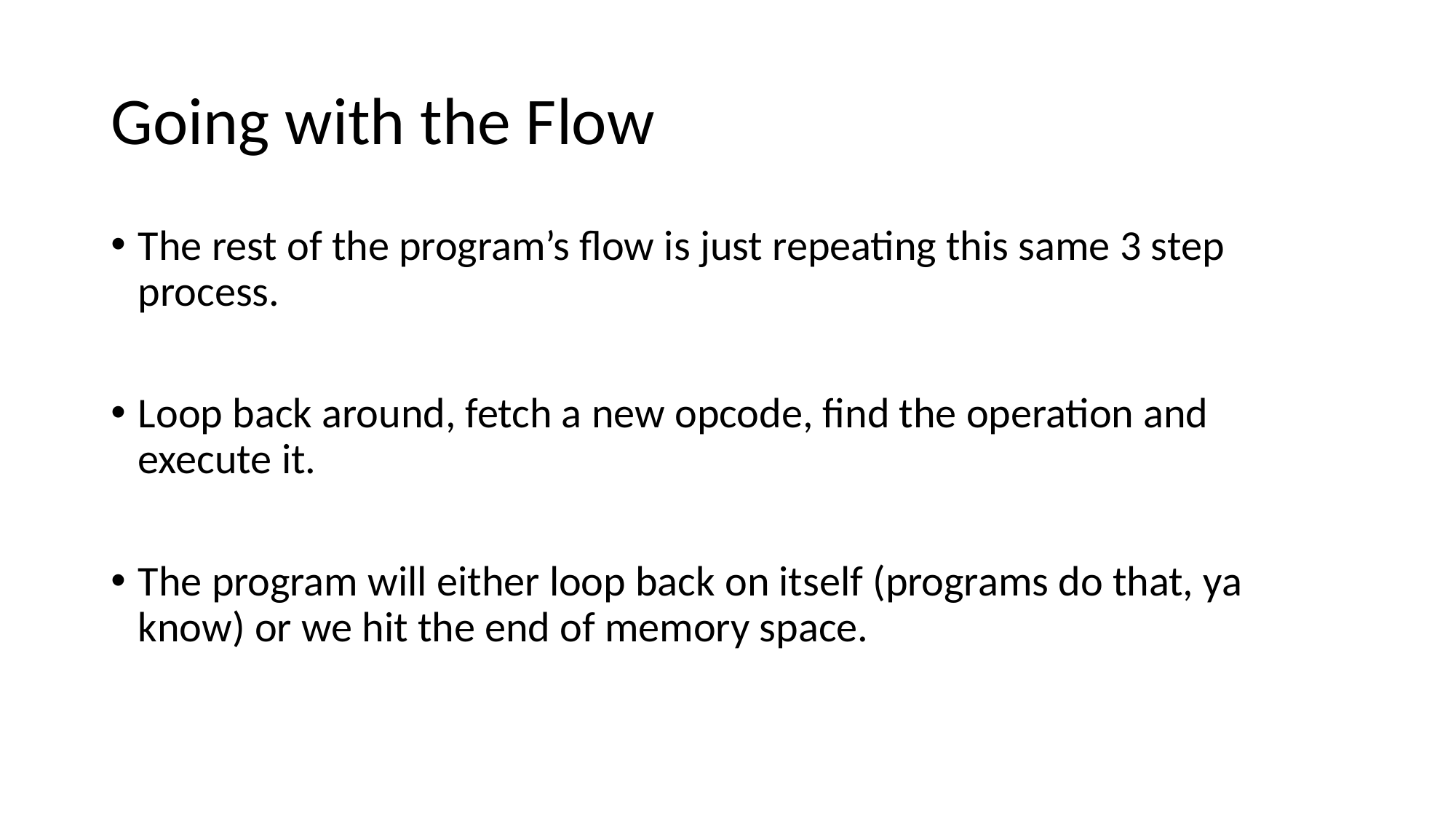

# Going with the Flow
The rest of the program’s flow is just repeating this same 3 step process.

Loop back around, fetch a new opcode, find the operation and execute it.

The program will either loop back on itself (programs do that, ya know) or we hit the end of memory space.